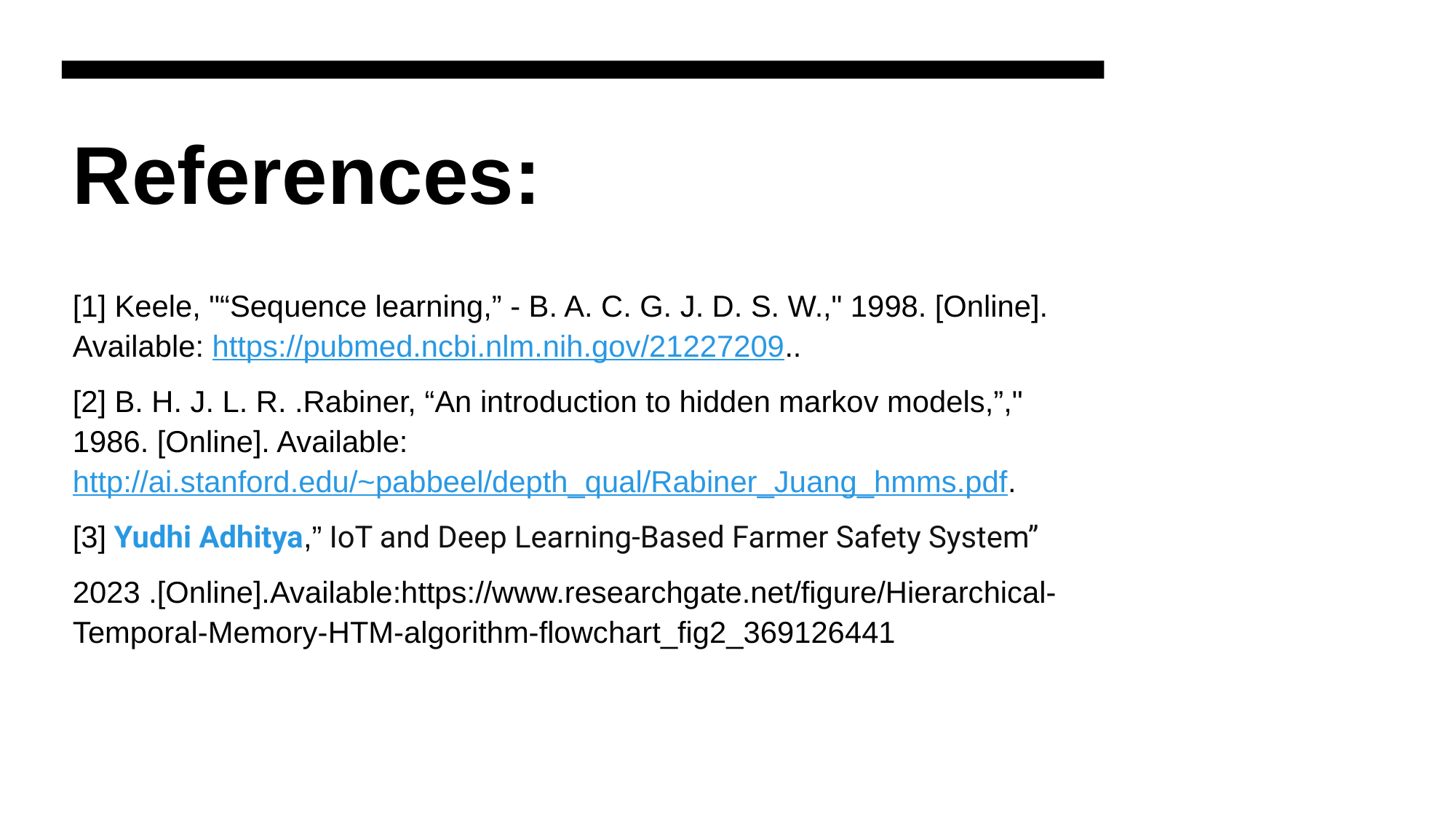

# References:
[1] Keele, "“Sequence learning,” - B. A. C. G. J. D. S. W.," 1998. [Online]. Available: https://pubmed.ncbi.nlm.nih.gov/21227209..
[2] B. H. J. L. R. .Rabiner, “An introduction to hidden markov models,”," 1986. [Online]. Available: http://ai.stanford.edu/~pabbeel/depth_qual/Rabiner_Juang_hmms.pdf.
[3] Yudhi Adhitya,” IoT and Deep Learning-Based Farmer Safety System”
2023 .[Online].Available:https://www.researchgate.net/figure/Hierarchical-Temporal-Memory-HTM-algorithm-flowchart_fig2_369126441